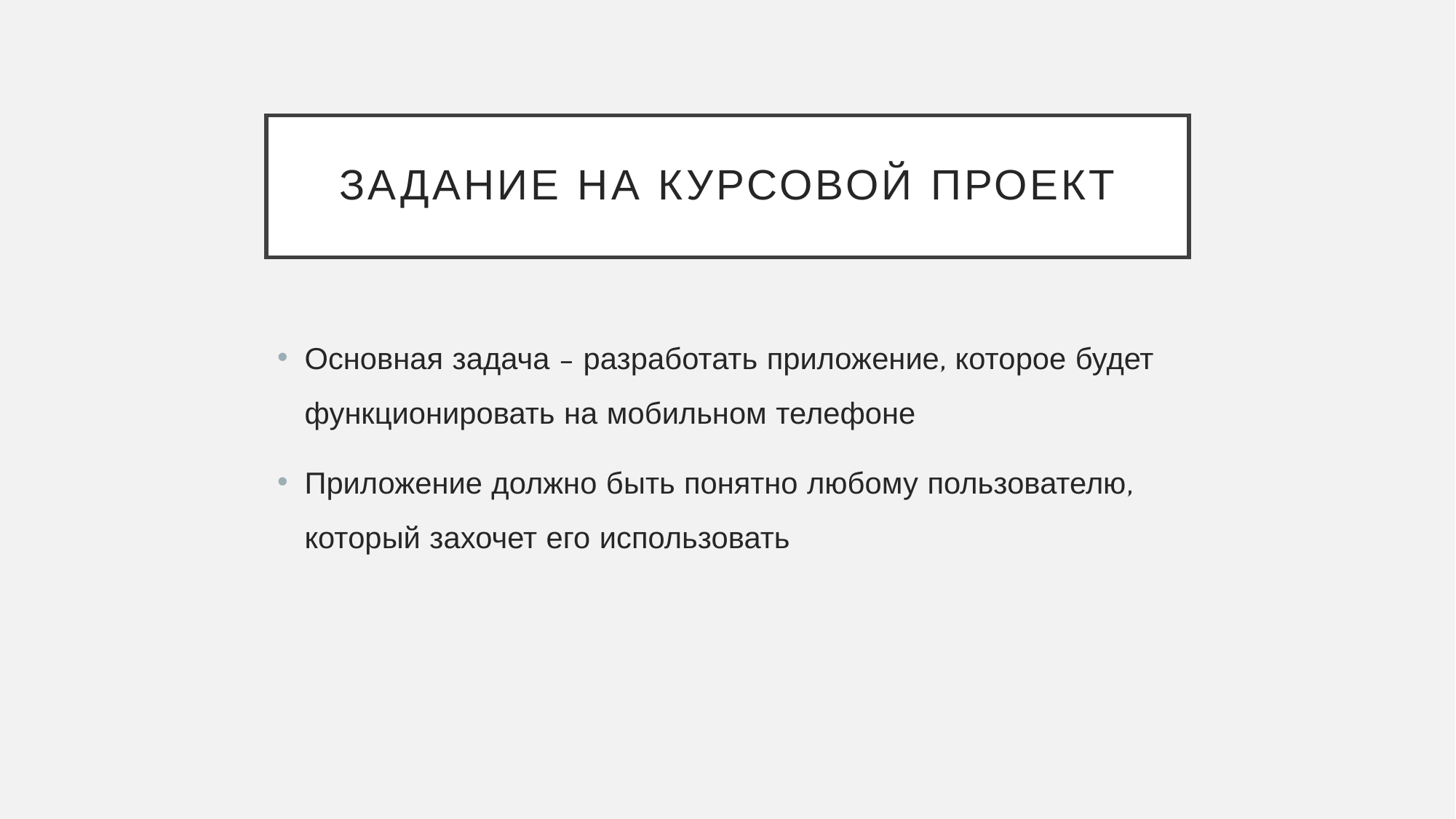

# Задание на курсовой проект
Основная задача – разработать приложение, которое будет функционировать на мобильном телефоне
Приложение должно быть понятно любому пользователю, который захочет его использовать